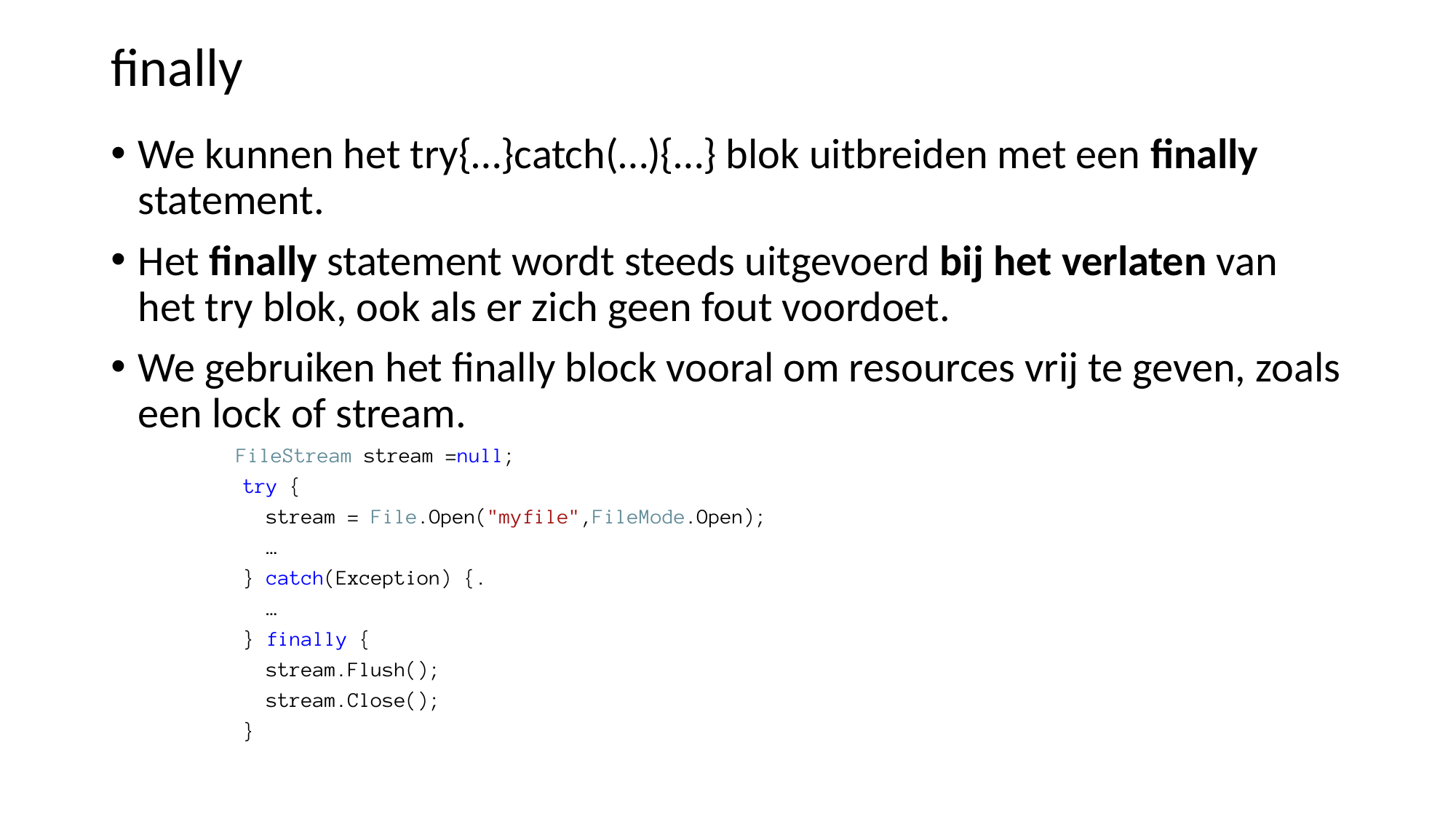

# finally
We kunnen het try{…}catch(…){…} blok uitbreiden met een finally statement.
Het finally statement wordt steeds uitgevoerd bij het verlaten van het try blok, ook als er zich geen fout voordoet.
We gebruiken het finally block vooral om resources vrij te geven, zoals een lock of stream.
  FileStream stream =null;
  try {
    stream = File.Open("myfile",FileMode.Open);
    …
  } catch(Exception) {.
    …
  } finally {
    stream.Flush();
    stream.Close();
  }